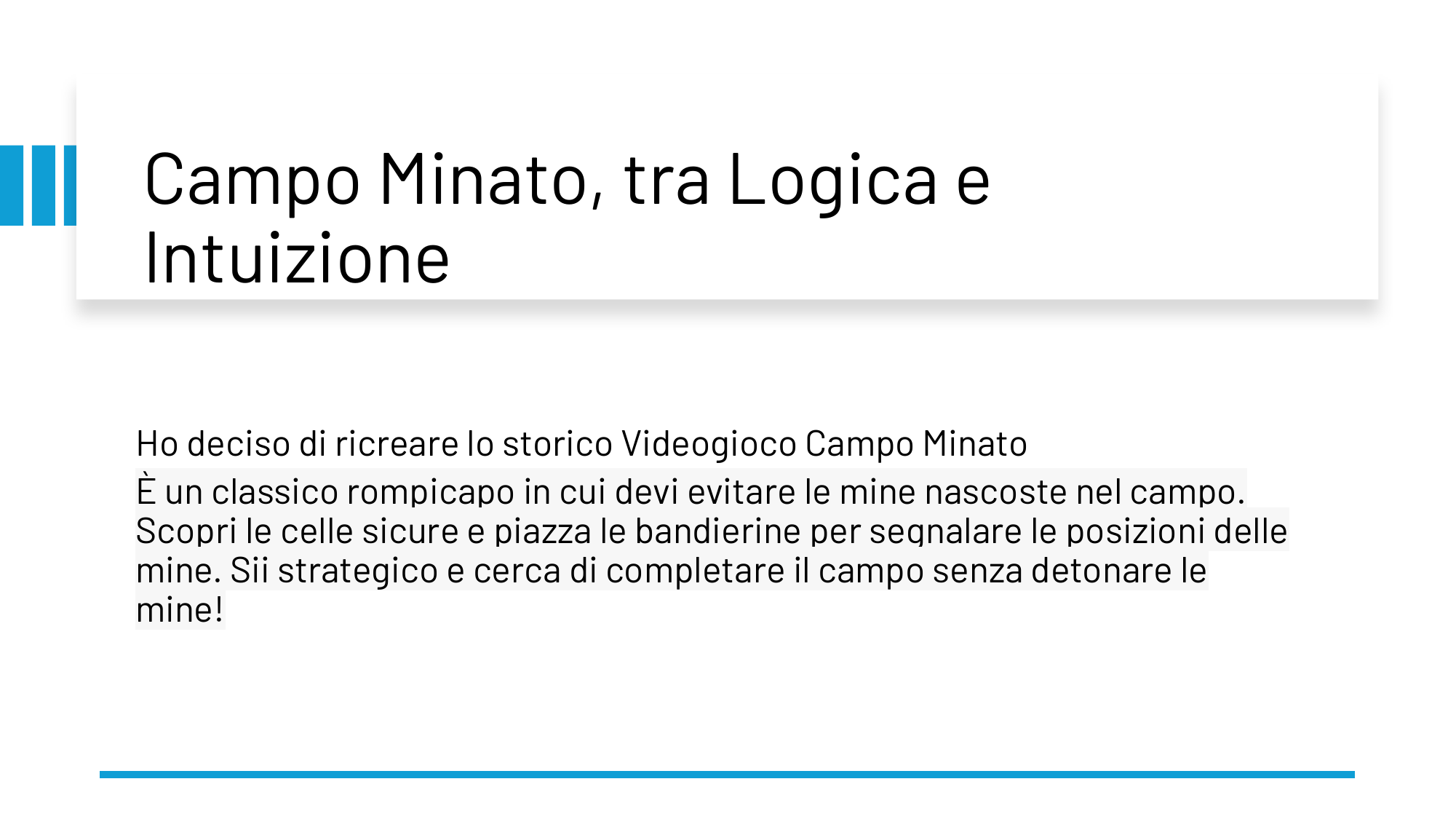

Campo Minato, tra Logica e Intuizione

Ho deciso di ricreare lo storico Videogioco Campo Minato
È un classico rompicapo in cui devi evitare le mine nascoste nel campo. Scopri le celle sicure e piazza le bandierine per segnalare le posizioni delle mine. Sii strategico e cerca di completare il campo senza detonare le mine!